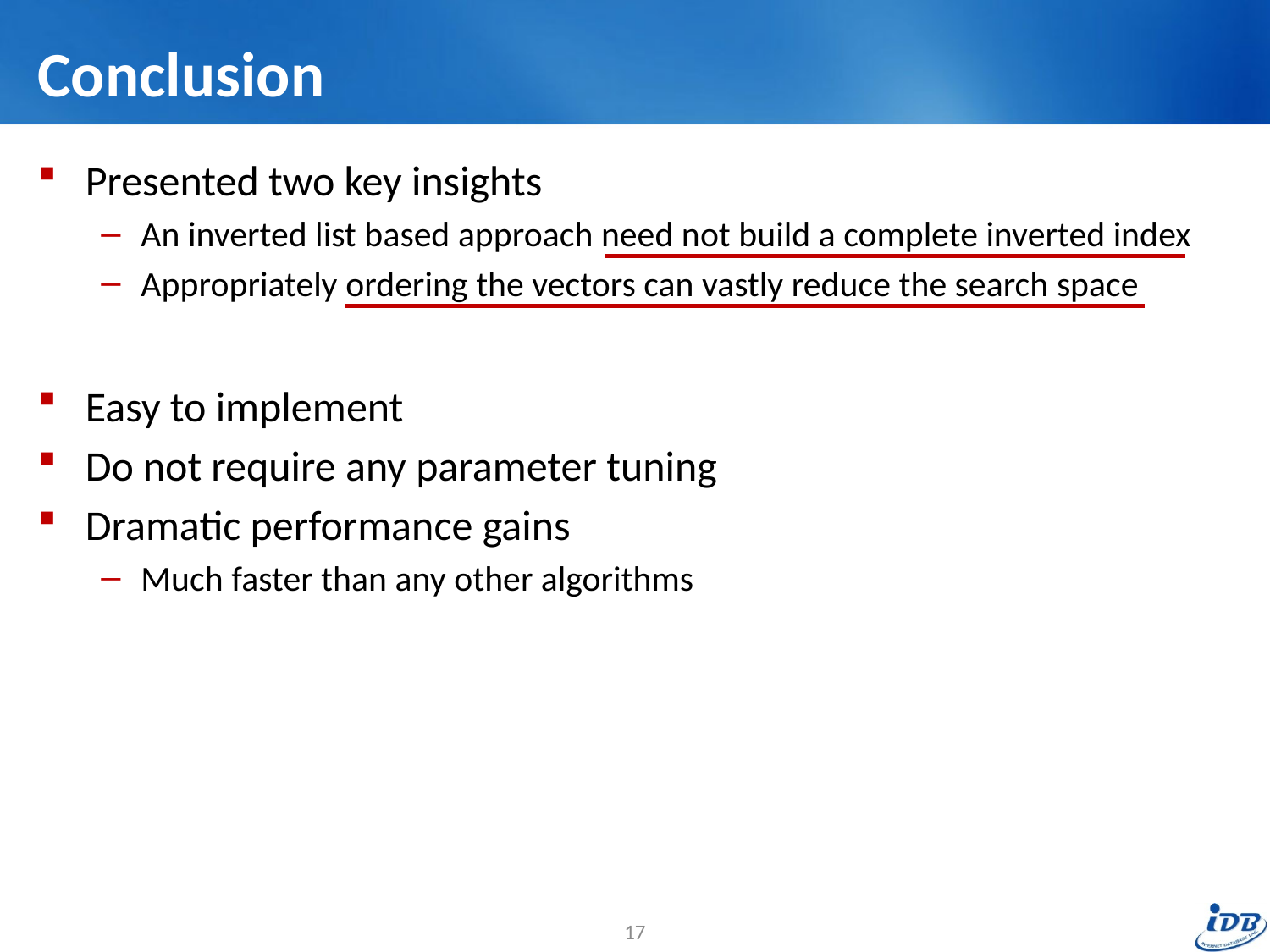

# Conclusion
Presented two key insights
An inverted list based approach need not build a complete inverted index
Appropriately ordering the vectors can vastly reduce the search space

Easy to implement
Do not require any parameter tuning
Dramatic performance gains
Much faster than any other algorithms

17